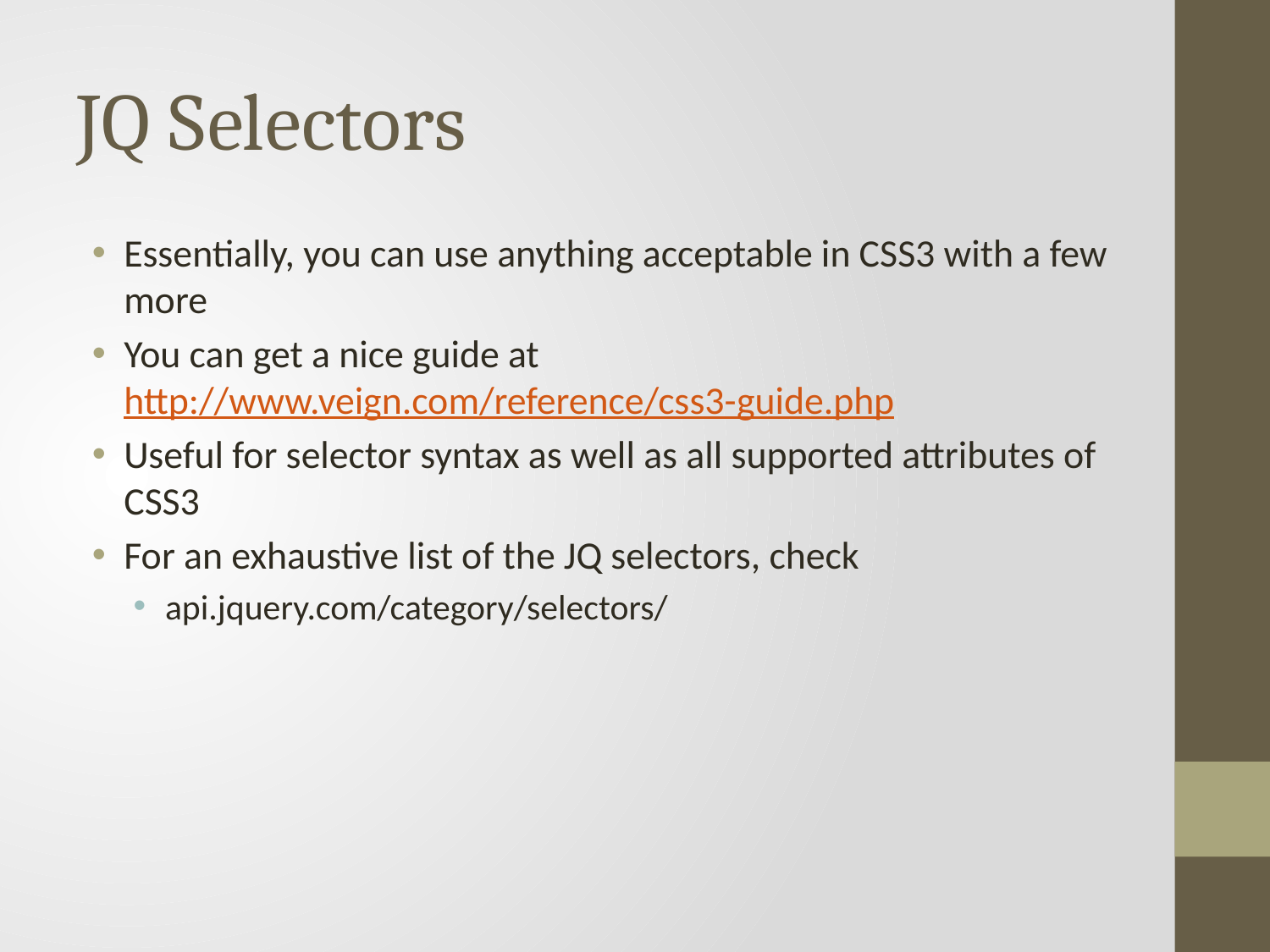

# JQ Selectors
Essentially, you can use anything acceptable in CSS3 with a few more
You can get a nice guide at http://www.veign.com/reference/css3-guide.php
Useful for selector syntax as well as all supported attributes of CSS3
For an exhaustive list of the JQ selectors, check
api.jquery.com/category/selectors/